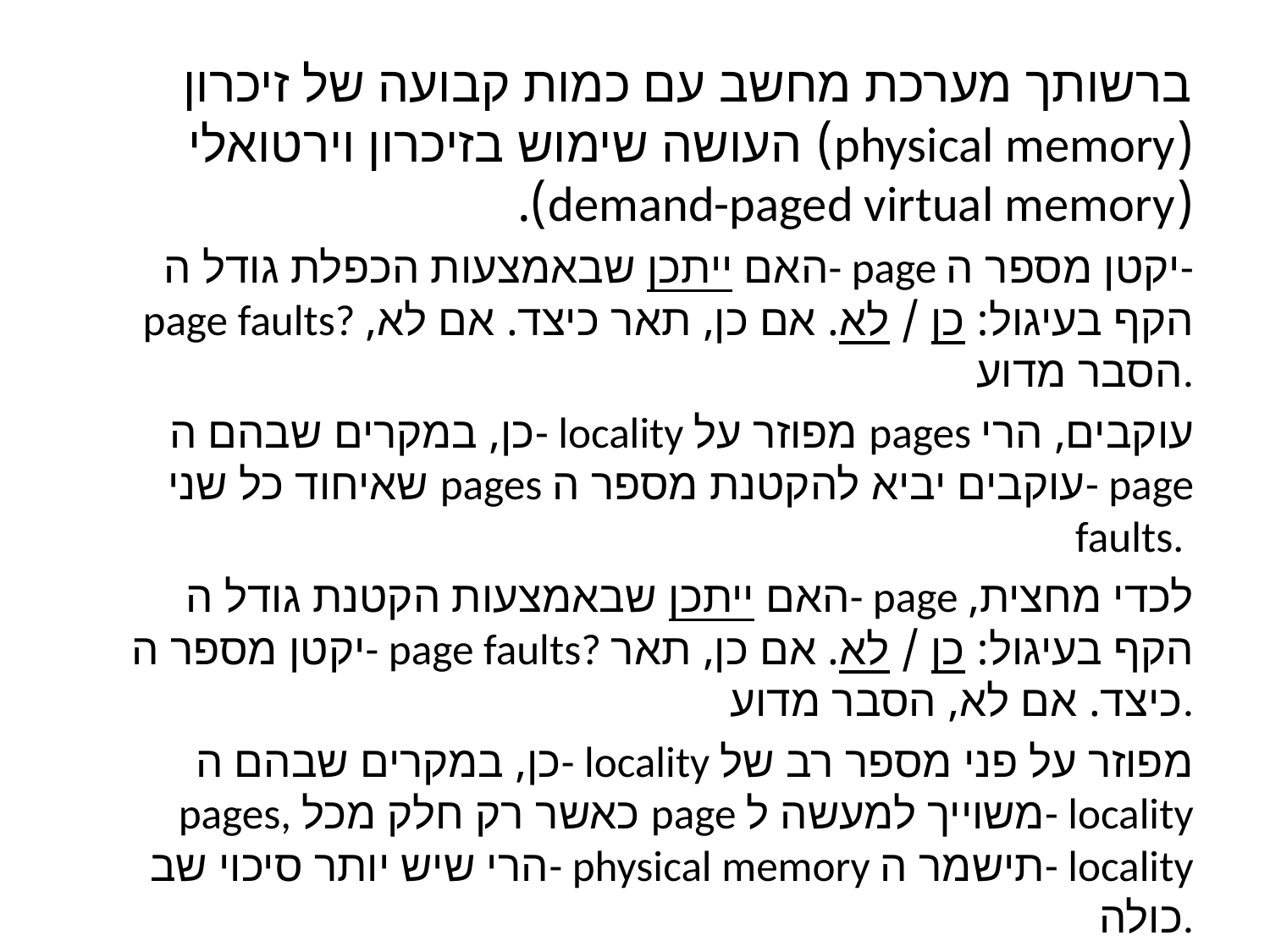

ברשותך מערכת מחשב עם כמות קבועה של זיכרון (physical memory) העושה שימוש בזיכרון וירטואלי (demand-paged virtual memory).
האם ייתכן שבאמצעות הכפלת גודל ה- page יקטן מספר ה- page faults? הקף בעיגול: כן / לא. אם כן, תאר כיצד. אם לא, הסבר מדוע.
כן, במקרים שבהם ה- locality מפוזר על pages עוקבים, הרי שאיחוד כל שני pages עוקבים יביא להקטנת מספר ה- page faults.
האם ייתכן שבאמצעות הקטנת גודל ה- page לכדי מחצית, יקטן מספר ה- page faults? הקף בעיגול: כן / לא. אם כן, תאר כיצד. אם לא, הסבר מדוע.
כן, במקרים שבהם ה- locality מפוזר על פני מספר רב של pages, כאשר רק חלק מכל page משוייך למעשה ל- locality הרי שיש יותר סיכוי שב- physical memory תישמר ה- locality כולה.